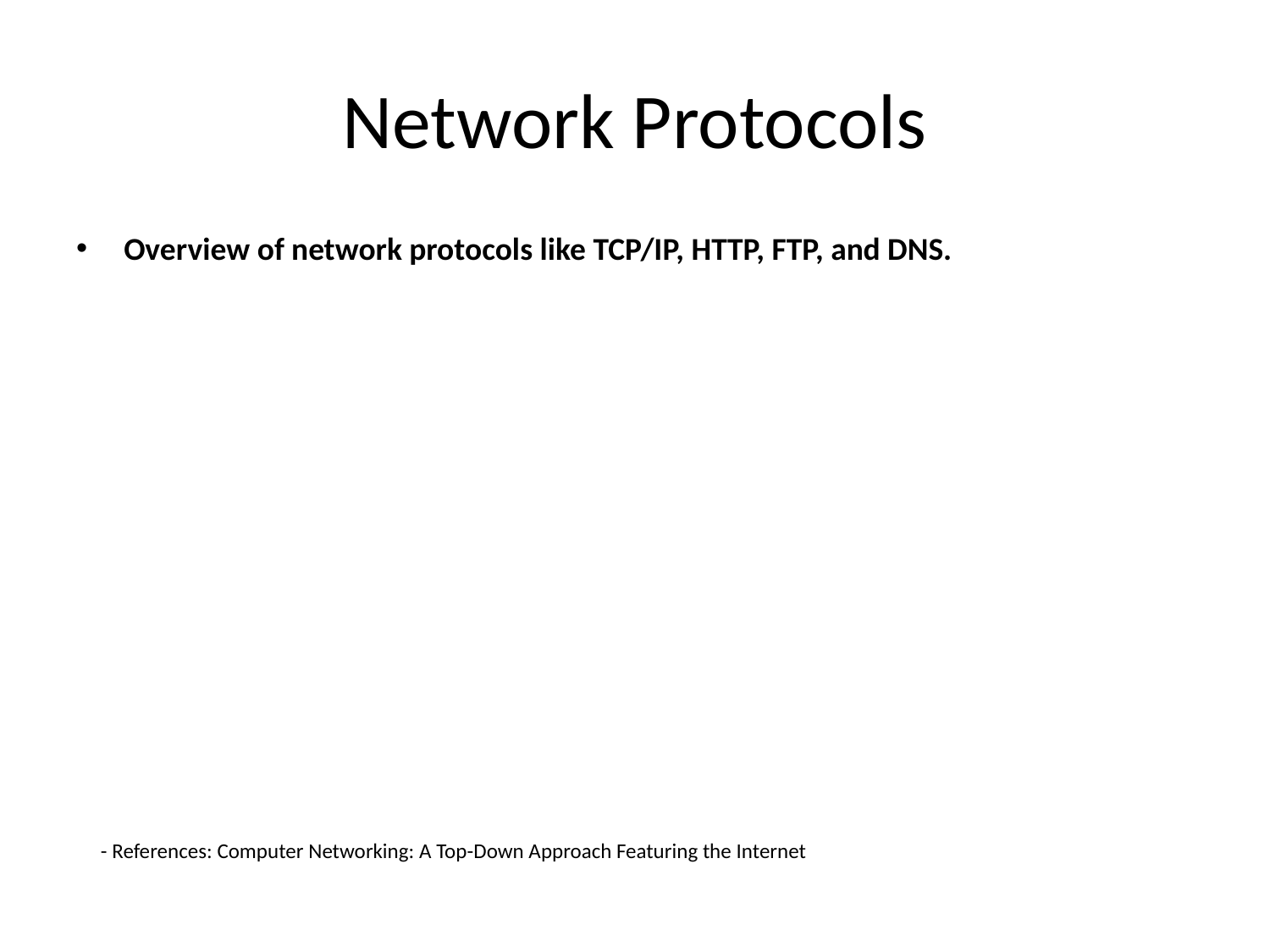

# Network Protocols
Overview of network protocols like TCP/IP, HTTP, FTP, and DNS.

- References: Computer Networking: A Top-Down Approach Featuring the Internet